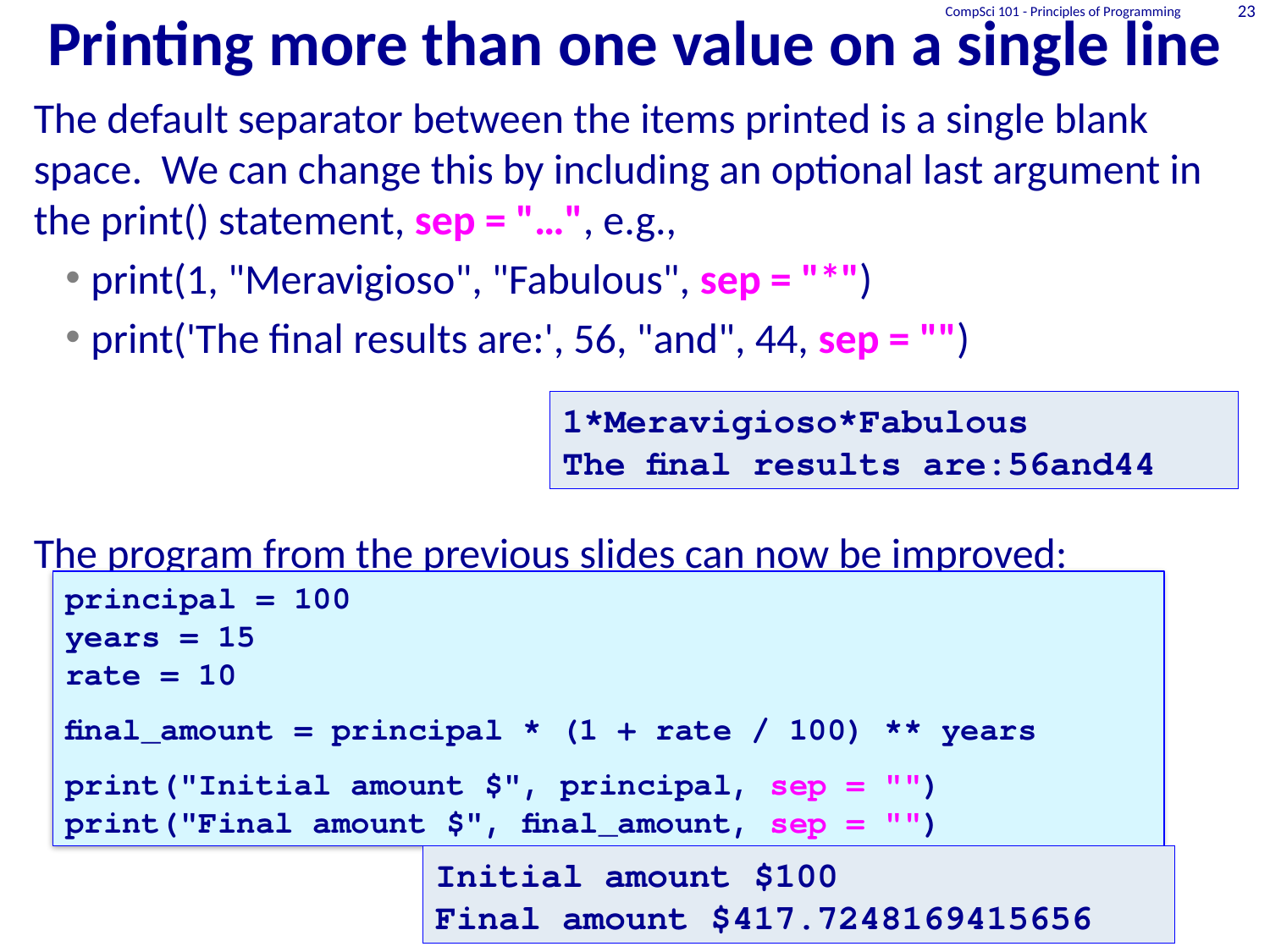

CompSci 101 - Principles of Programming
23
# Printing more than one value on a single line
The default separator between the items printed is a single blank space.  We can change this by including an optional last argument in the print() statement, sep = "…", e.g.,
print(1, "Meravigioso", "Fabulous", sep = "*")
print('The final results are:', 56, "and", 44, sep = "")

The program from the previous slides can now be improved:
1*Meravigioso*Fabulous
The final results are:56and44
principal = 100
years = 15
rate = 10

final_amount = principal * (1 + rate / 100) ** years

print("Initial amount $", principal, sep = "")
print("Final amount $", final_amount, sep = "")
Initial amount $100
Final amount $417.7248169415656